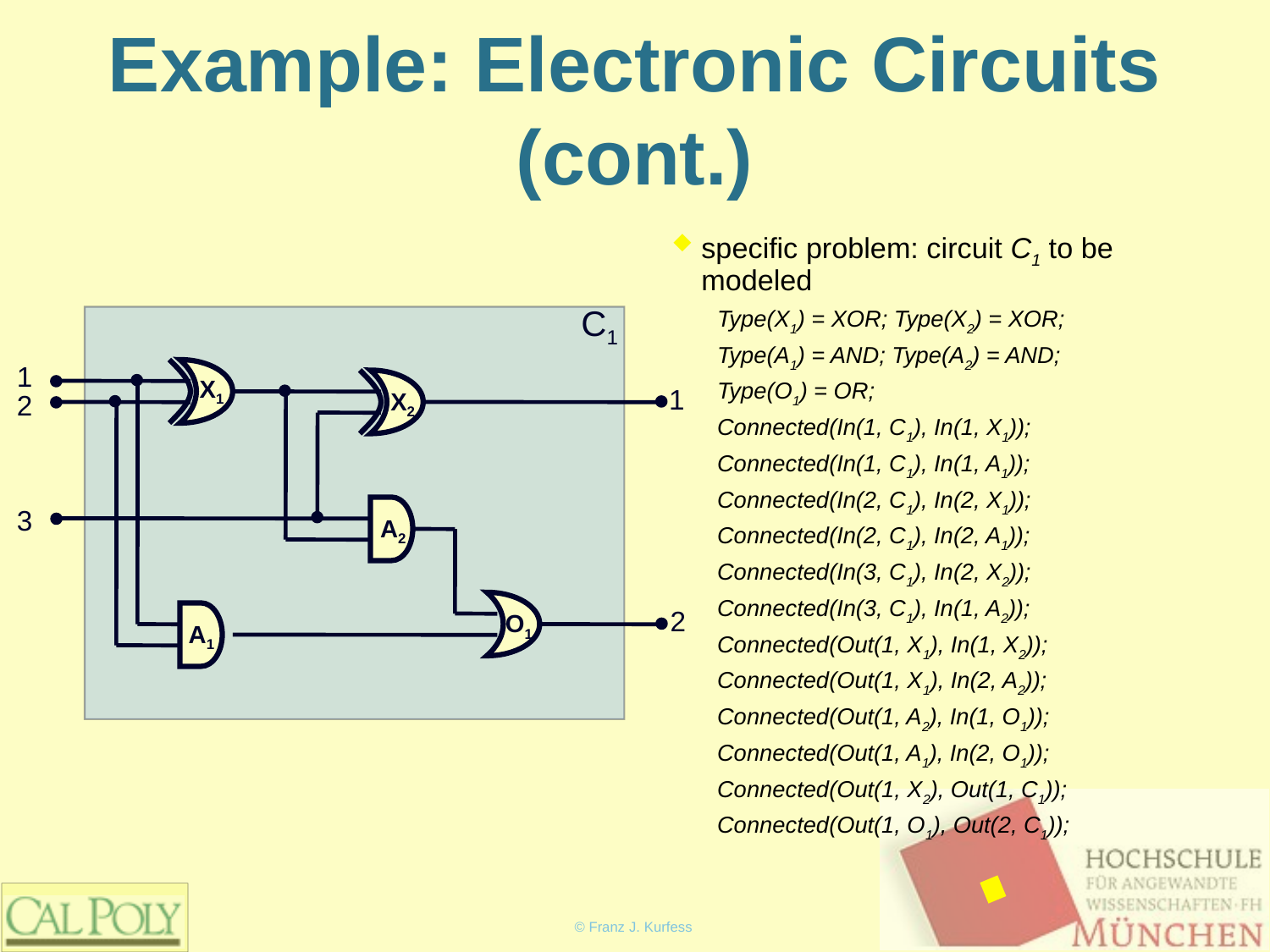

# Example: Electronic Circuits (cont.)
specific problem: circuit C1 to be modeled
Type(X1) = XOR; Type(X2) = XOR;
Type(A1) = AND; Type(A2) = AND;
Type(O1) = OR;
Connected(In(1, C1), In(1, X1));
Connected(In(1, C1), In(1, A1));
Connected(In(2, C1), In(2, X1));
Connected(In(2, C1), In(2, A1));
Connected(In(3, C1), In(2, X2));
Connected(In(3, C1), In(1, A2));
Connected(Out(1, X1), In(1, X2));
Connected(Out(1, X1), In(2, A2));
Connected(Out(1, A2), In(1, O1));
Connected(Out(1, A1), In(2, O1));
Connected(Out(1, X2), Out(1, C1));
Connected(Out(1, O1), Out(2, C1));
C1

1

X1

1

X2

2

3

A2

2

O1
A1

17